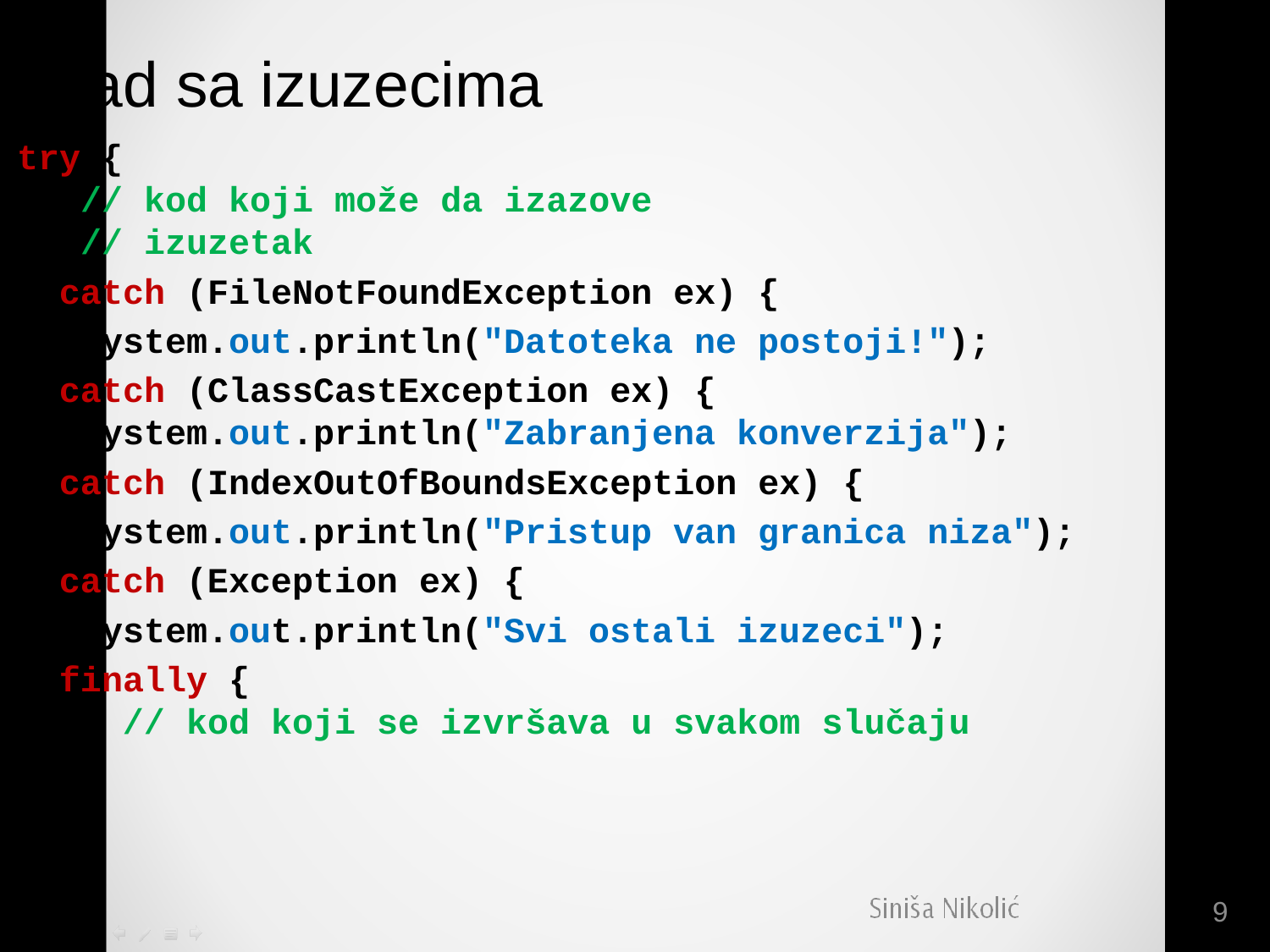

# Rad sa izuzecima
try {
// kod koji može da izazove
// izuzetak
} catch (FileNotFoundException ex) {
	System.out.println("Datoteka ne postoji!");
} catch (ClassCastException ex) {
System.out.println("Zabranjena konverzija");
} catch (IndexOutOfBoundsException ex) {
	System.out.println("Pristup van granica niza");
} catch (Exception ex) {
	System.out.println("Svi ostali izuzeci");
} finally {
  // kod koji se izvršava u svakom slučaju
}
9